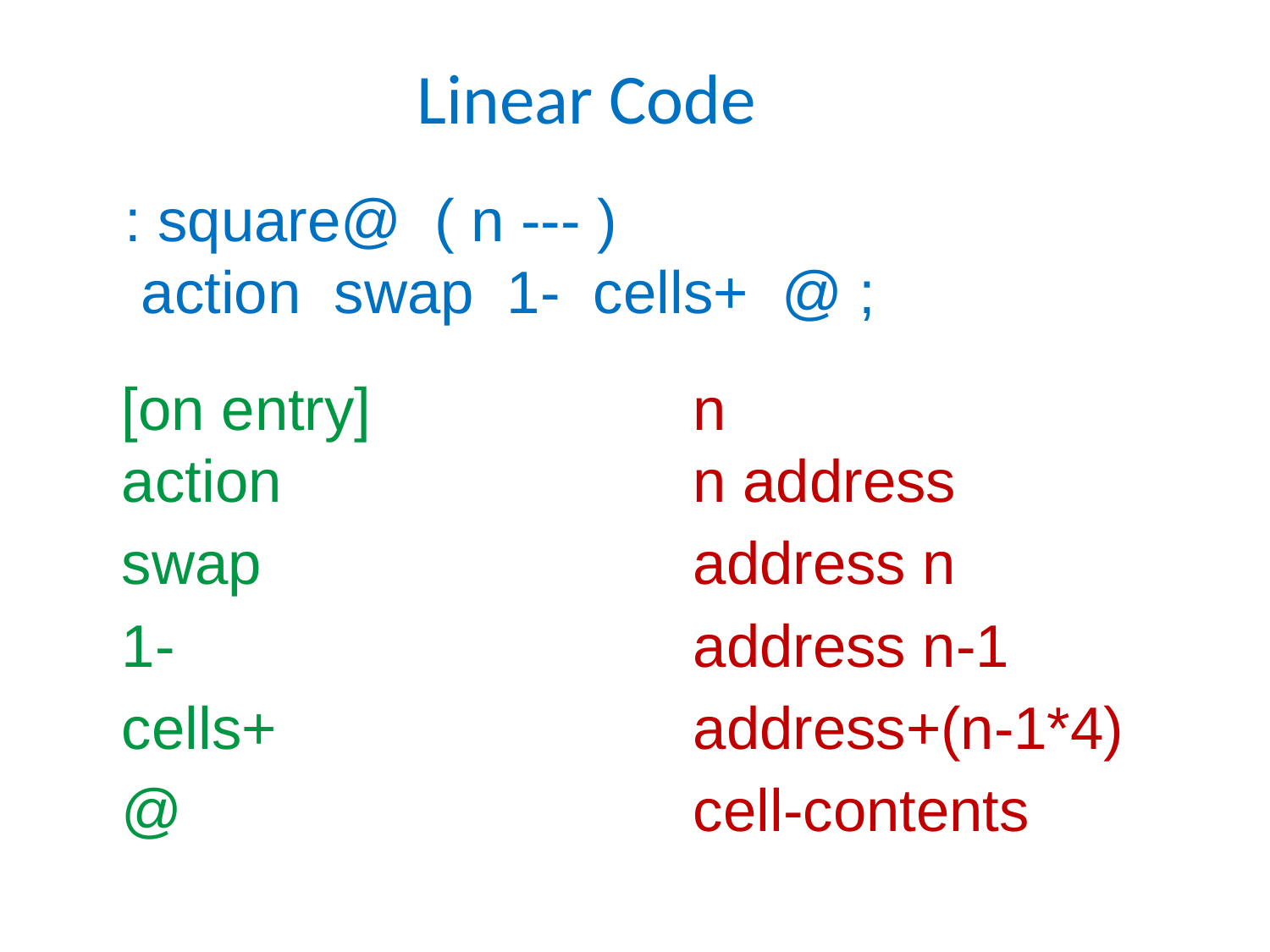

Linear Code
: square@  ( n --- )
 action  swap  1-  cells+  @ ;
[on entry]	n
action	n address
swap	address n
1-	address n-1
cells+	address+(n-1*4)
@	cell-contents